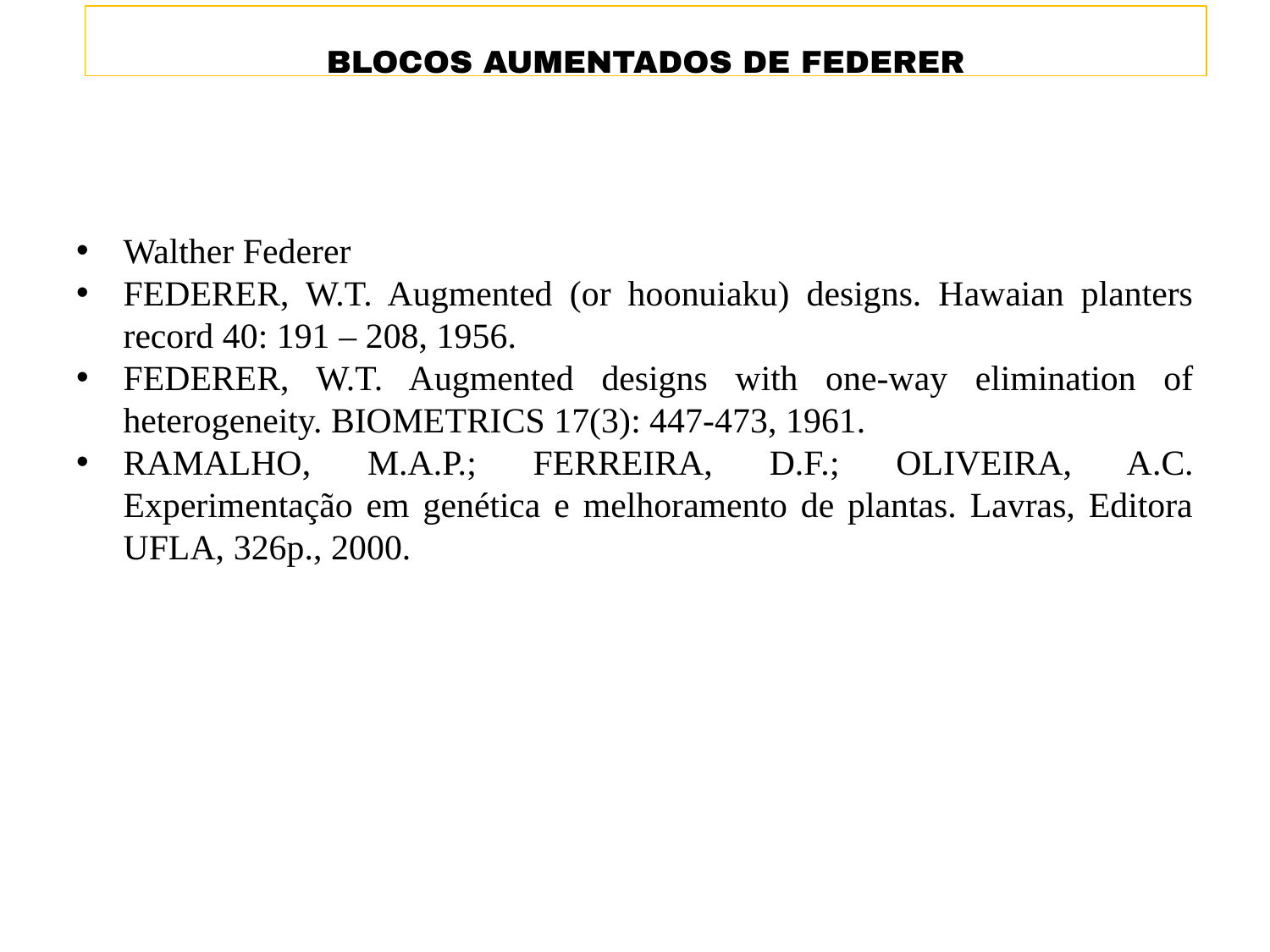

BLOCOS AUMENTADOS DE FEDERER
Walther Federer
FEDERER, W.T. Augmented (or hoonuiaku) designs. Hawaian planters record 40: 191 – 208, 1956.
FEDERER, W.T. Augmented designs with one-way elimination of heterogeneity. BIOMETRICS 17(3): 447-473, 1961.
RAMALHO, M.A.P.; FERREIRA, D.F.; OLIVEIRA, A.C. Experimentação em genética e melhoramento de plantas. Lavras, Editora UFLA, 326p., 2000.